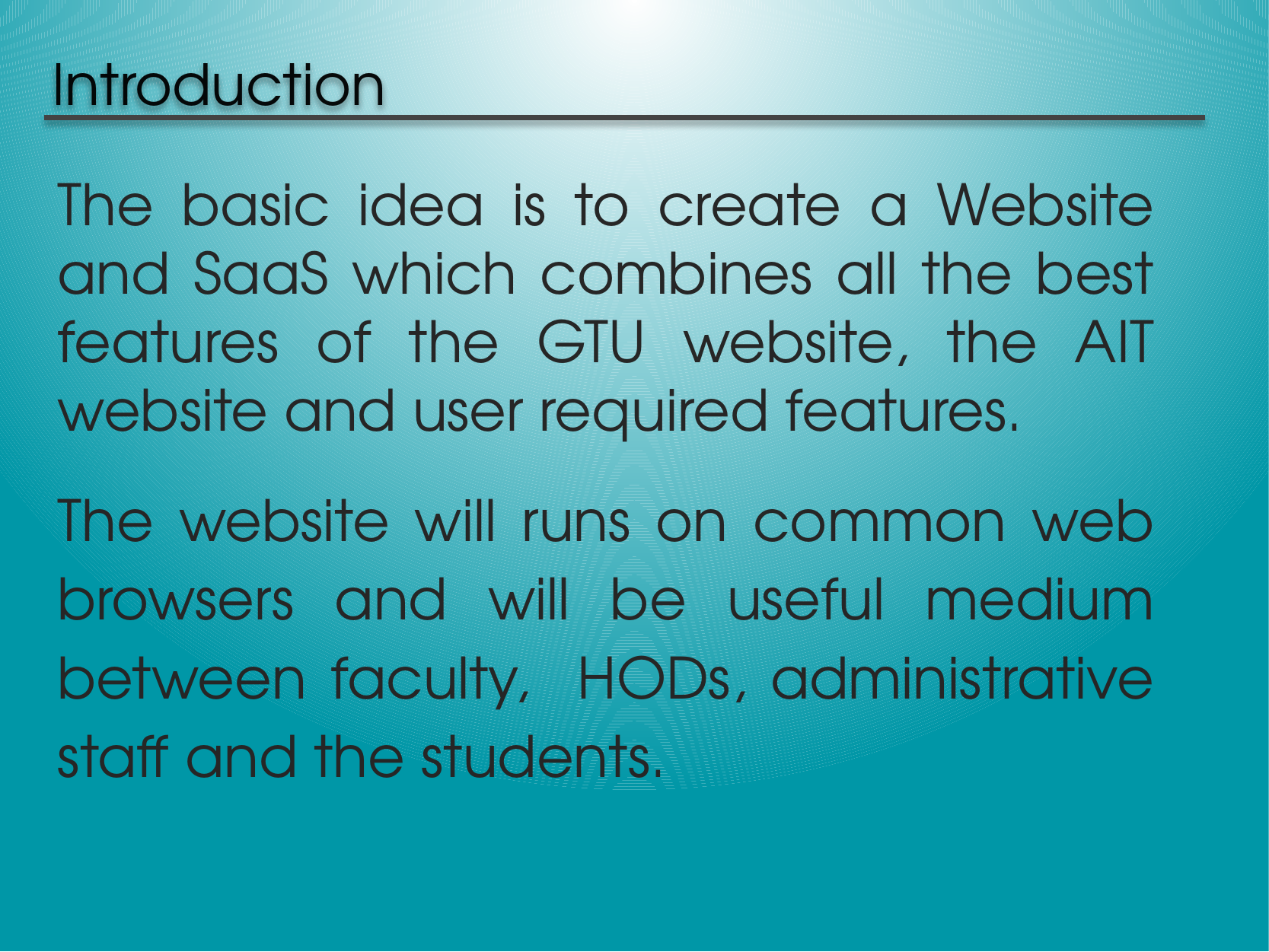

# Introduction
The basic idea is to create a Website and SaaS which combines all the best features of the GTU website, the AIT website and user required features.
The website will runs on common web browsers and will be useful medium between faculty,  HODs, administrative staff and the students.